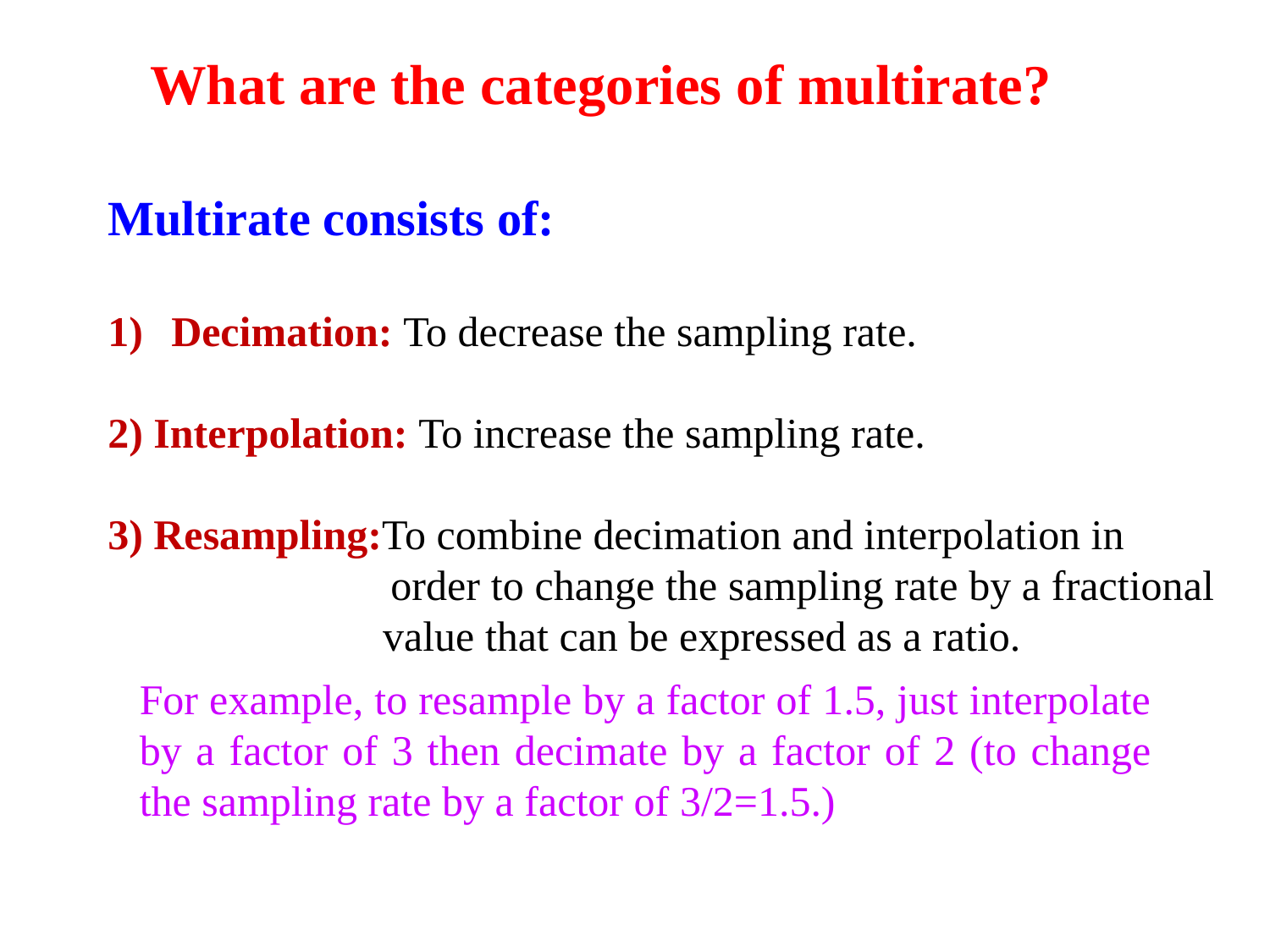

What are the categories of multirate?
Multirate consists of:

Decimation: To decrease the sampling rate.

2) Interpolation: To increase the sampling rate.

3) Resampling:To combine decimation and interpolation in
                          order to change the sampling rate by a fractional
                          value that can be expressed as a ratio.
For example, to resample by a factor of 1.5, just interpolate by a factor of 3 then decimate by a factor of 2 (to change the sampling rate by a factor of 3/2=1.5.)